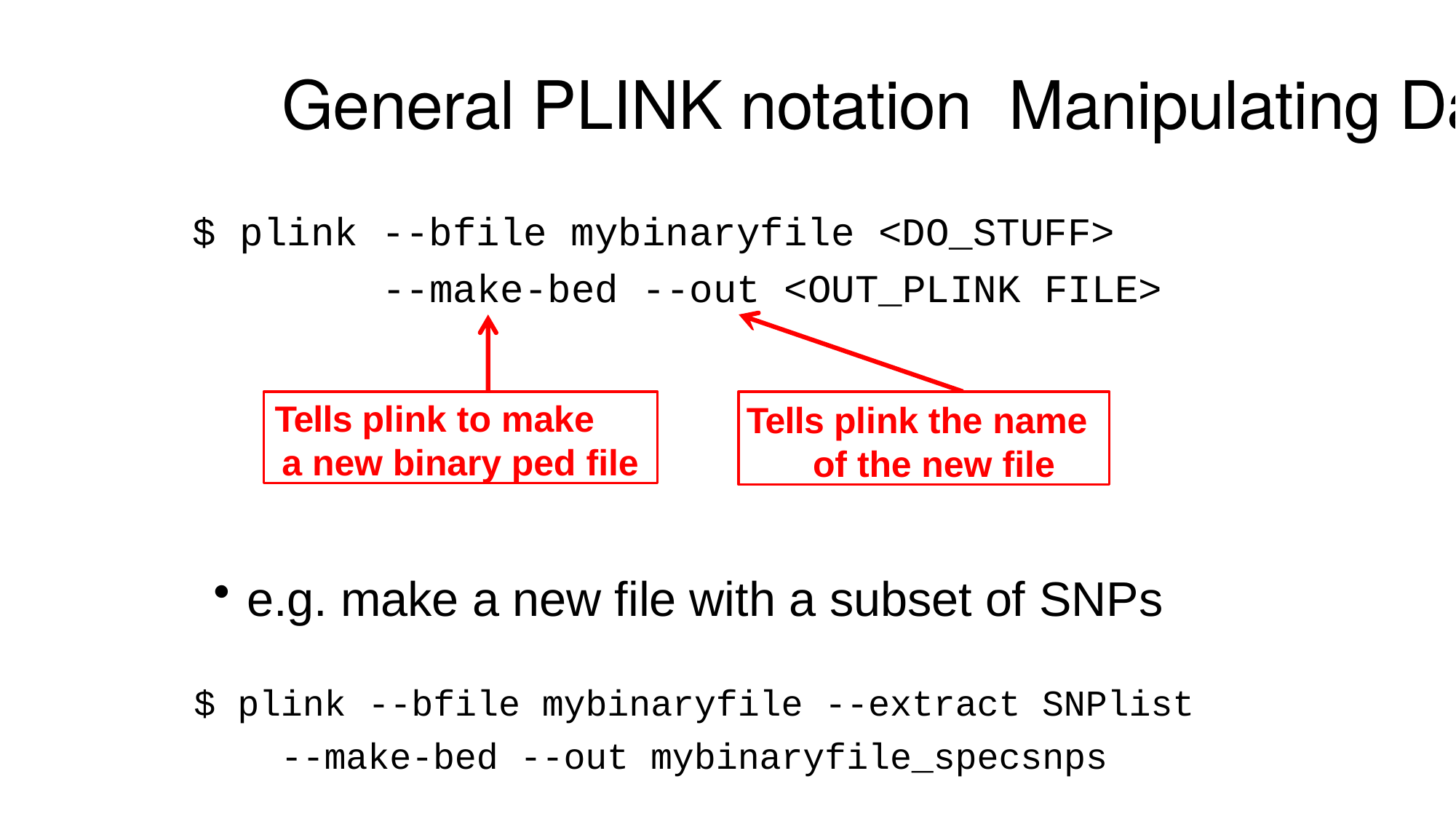

# General PLINK notation  Manipulating Data
$ plink --bfile mybinaryfile <DO_STUFF>
--make-bed --out <OUT_PLINK FILE>

Tells plink to make
a new binary ped file
Tells plink the name  of the new file
e.g. make a new file with a subset of SNPs

$ plink --bfile mybinaryfile --extract SNPlist
--make-bed --out mybinaryfile_specsnps